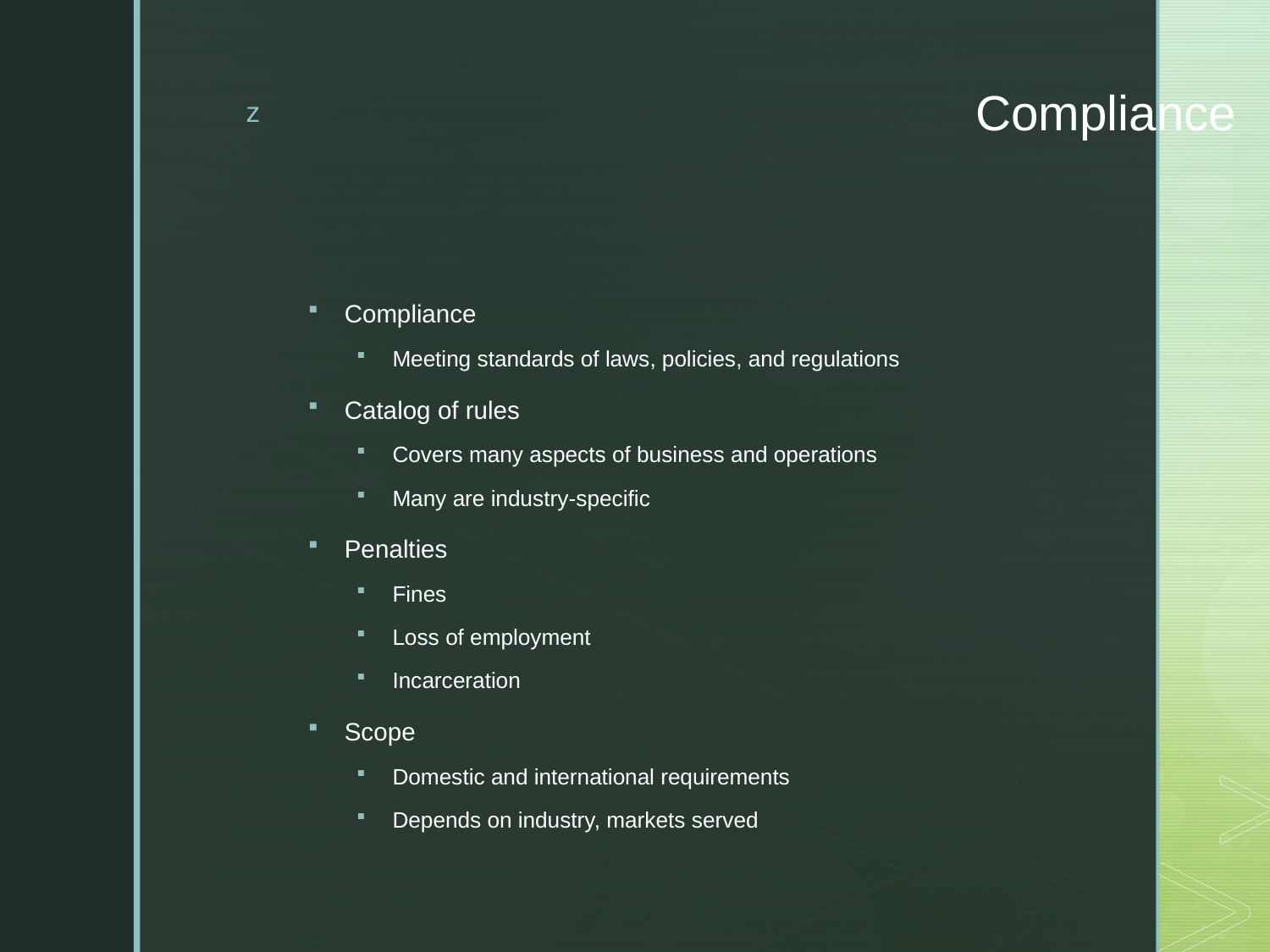

# Compliance
Compliance
Meeting standards of laws, policies, and regulations
Catalog of rules
Covers many aspects of business and operations
Many are industry-specific
Penalties
Fines
Loss of employment
Incarceration
Scope
Domestic and international requirements
Depends on industry, markets served